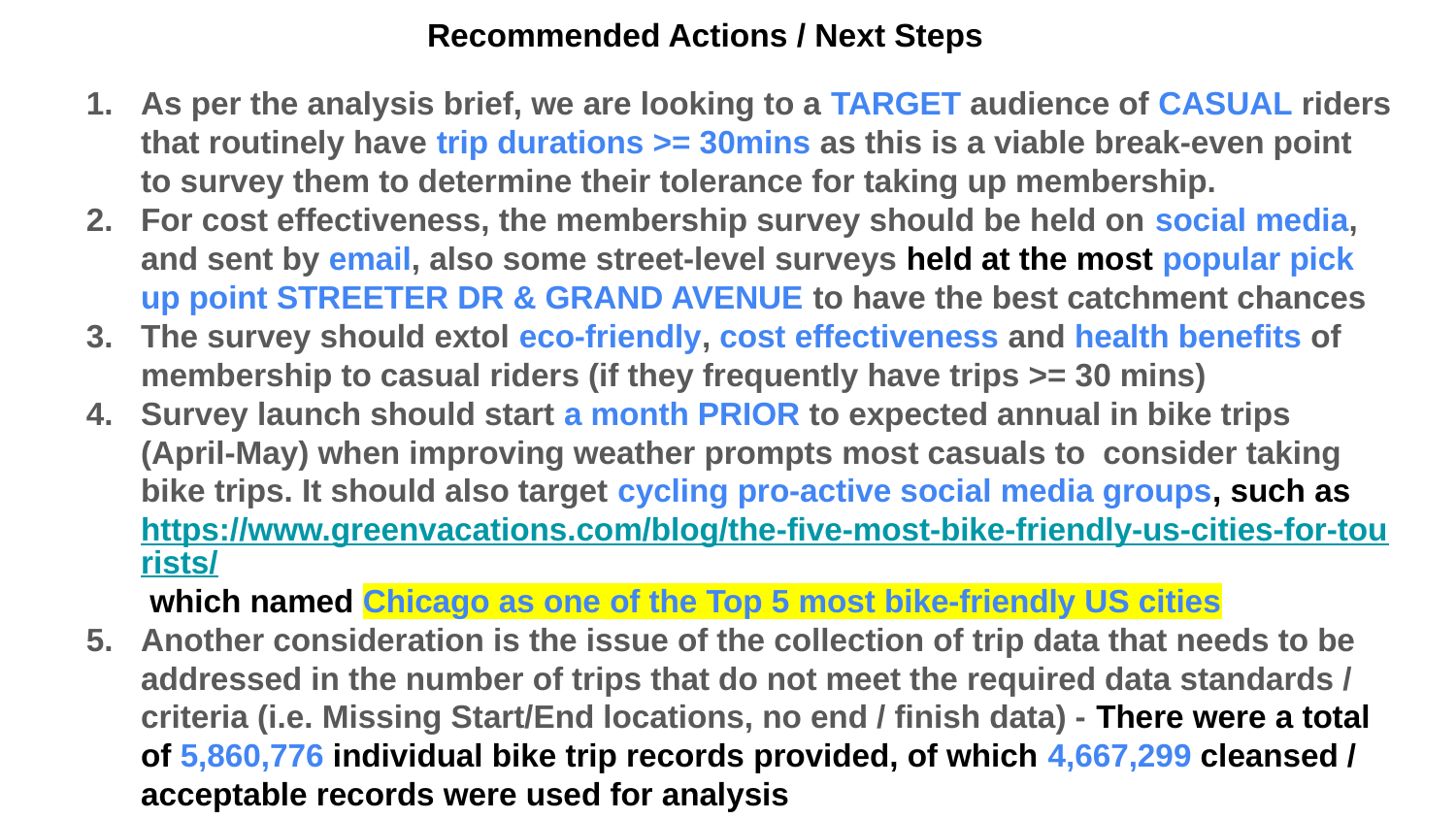

# Recommended Actions / Next Steps
As per the analysis brief, we are looking to a TARGET audience of CASUAL riders that routinely have trip durations >= 30mins as this is a viable break-even point to survey them to determine their tolerance for taking up membership.
For cost effectiveness, the membership survey should be held on social media, and sent by email, also some street-level surveys held at the most popular pick up point STREETER DR & GRAND AVENUE to have the best catchment chances
The survey should extol eco-friendly, cost effectiveness and health benefits of membership to casual riders (if they frequently have trips >= 30 mins)
Survey launch should start a month PRIOR to expected annual in bike trips (April-May) when improving weather prompts most casuals to  consider taking bike trips. It should also target cycling pro-active social media groups, such as https://www.greenvacations.com/blog/the-five-most-bike-friendly-us-cities-for-tourists/ which named Chicago as one of the Top 5 most bike-friendly US cities
Another consideration is the issue of the collection of trip data that needs to be addressed in the number of trips that do not meet the required data standards / criteria (i.e. Missing Start/End locations, no end / finish data) - There were a total of 5,860,776 individual bike trip records provided, of which 4,667,299 cleansed / acceptable records were used for analysis